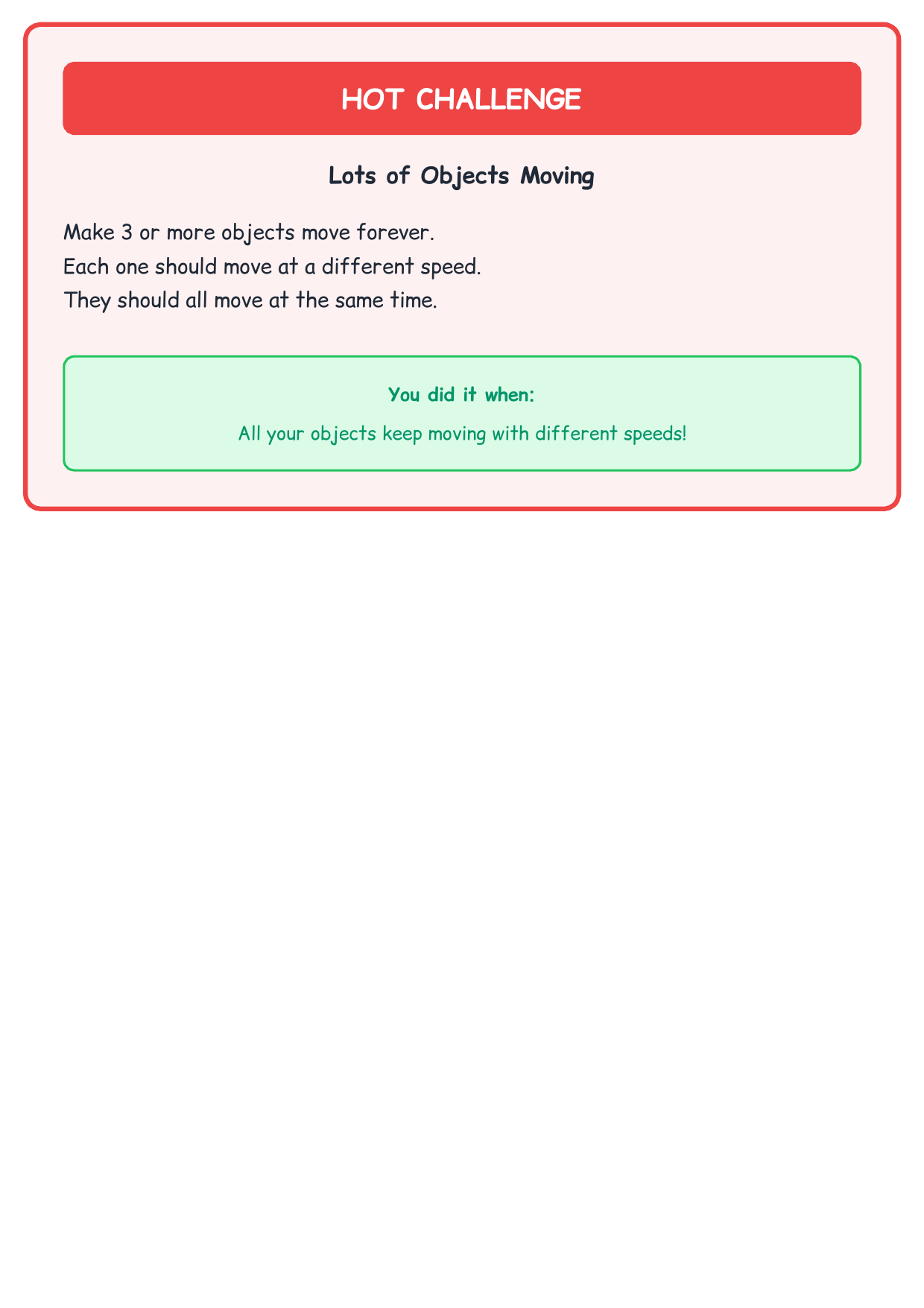

HOT CHALLENGE
Lots of Objects Moving

Make 3 or more objects move forever.
Each one should move at a different speed. They should all move at the same time.
You did it when:
All your objects keep moving with different speeds!